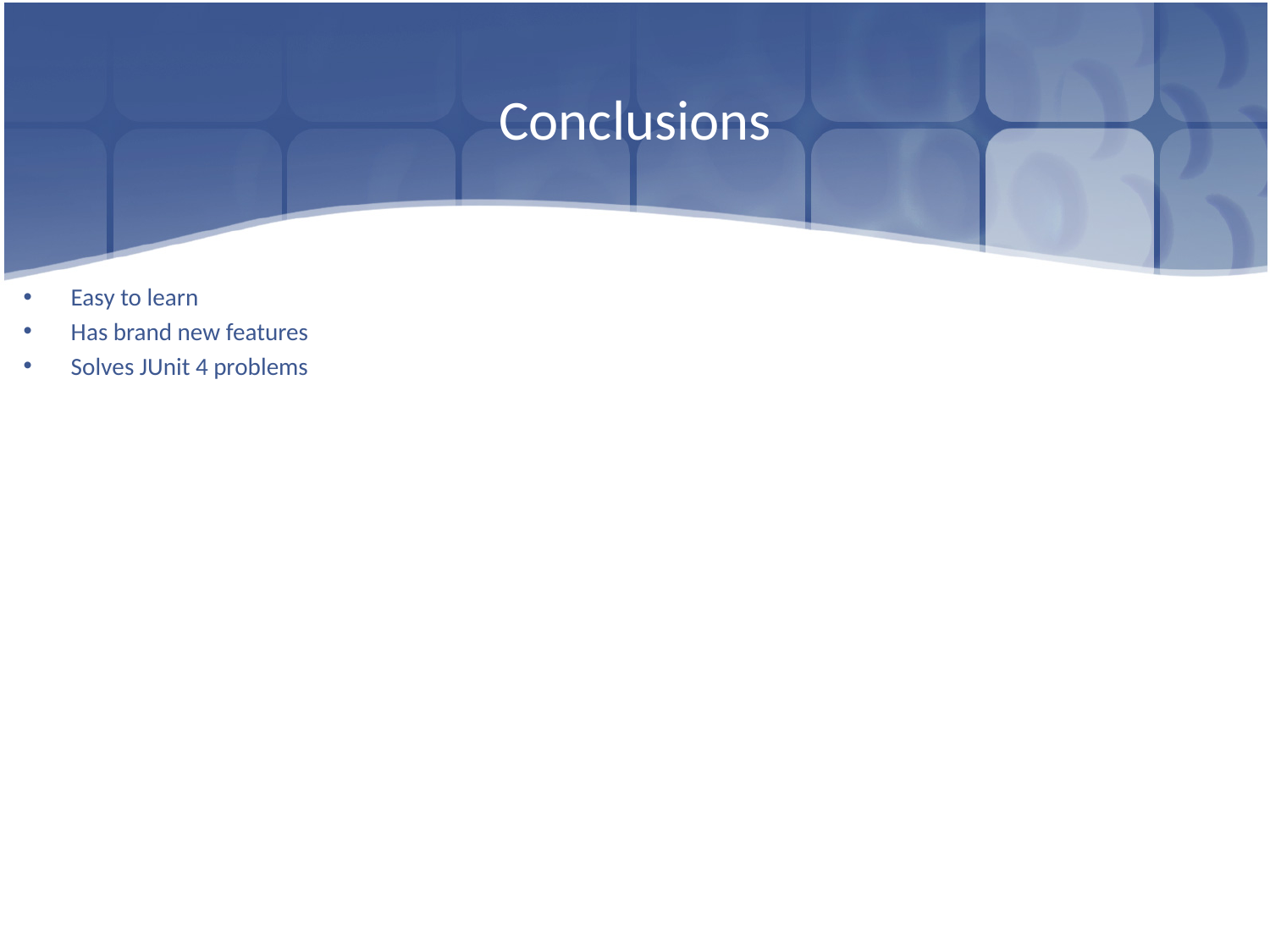

# Conclusions
Easy to learn
Has brand new features
Solves JUnit 4 problems